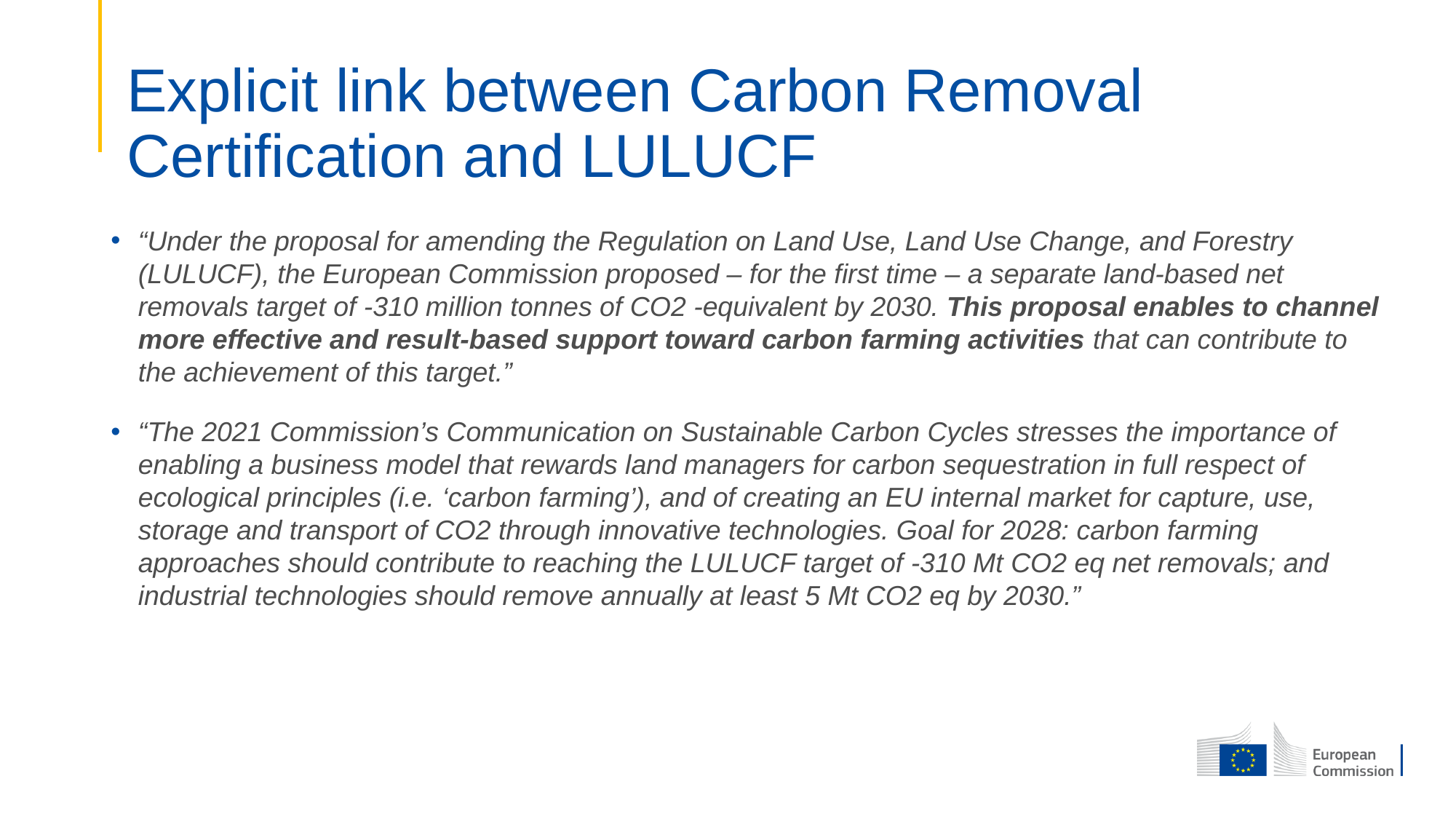

# Explicit link between Carbon Removal Certification and LULUCF
“Under the proposal for amending the Regulation on Land Use, Land Use Change, and Forestry (LULUCF), the European Commission proposed – for the first time – a separate land-based net removals target of -310 million tonnes of CO2 -equivalent by 2030. This proposal enables to channel more effective and result-based support toward carbon farming activities that can contribute to the achievement of this target.”
“The 2021 Commission’s Communication on Sustainable Carbon Cycles stresses the importance of enabling a business model that rewards land managers for carbon sequestration in full respect of ecological principles (i.e. ‘carbon farming’), and of creating an EU internal market for capture, use, storage and transport of CO2 through innovative technologies. Goal for 2028: carbon farming approaches should contribute to reaching the LULUCF target of -310 Mt CO2 eq net removals; and industrial technologies should remove annually at least 5 Mt CO2 eq by 2030.”